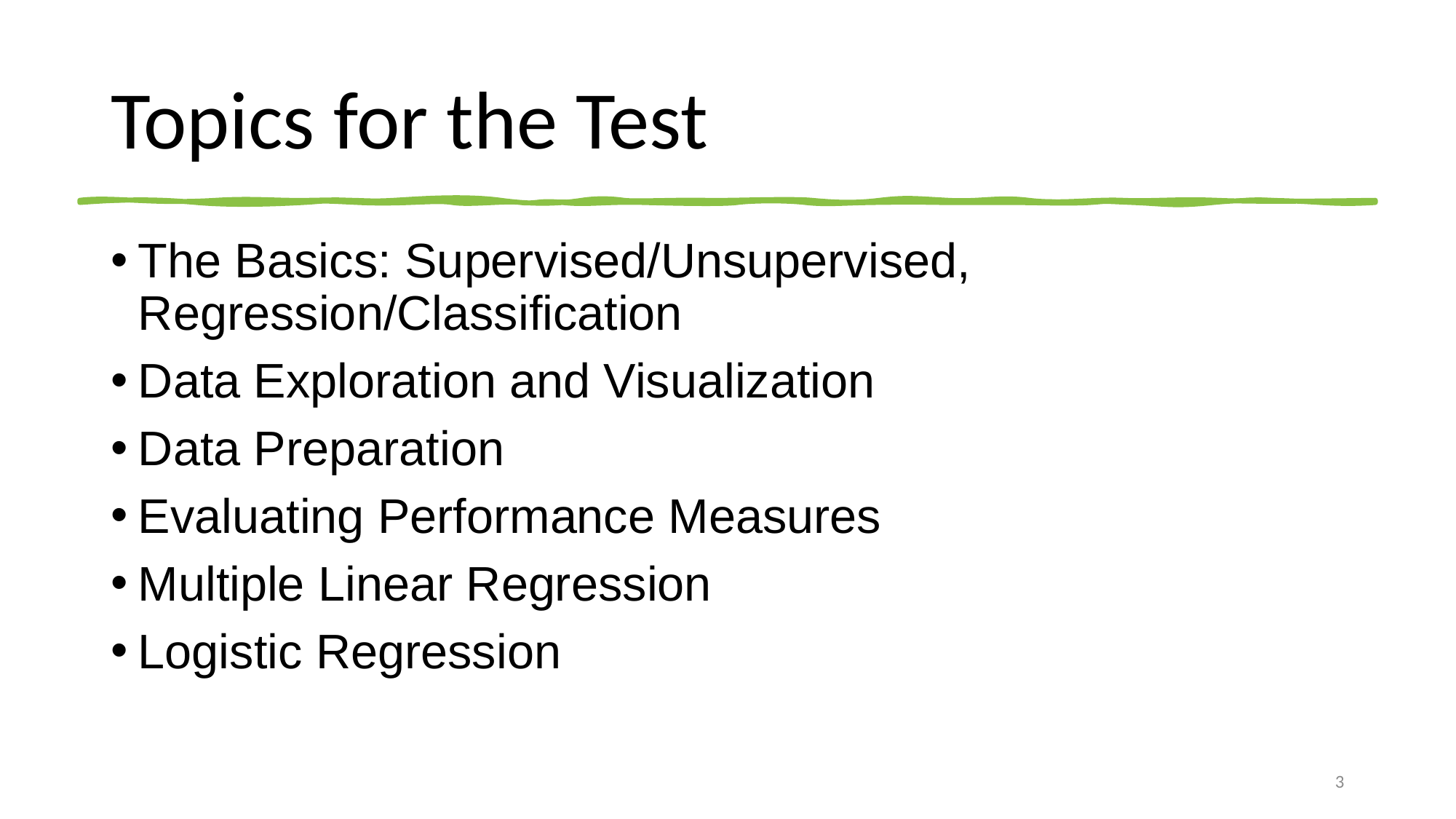

# Topics for the Test

The Basics: Supervised/Unsupervised, Regression/Classification
Data Exploration and Visualization
Data Preparation
Evaluating Performance Measures
Multiple Linear Regression
Logistic Regression
3